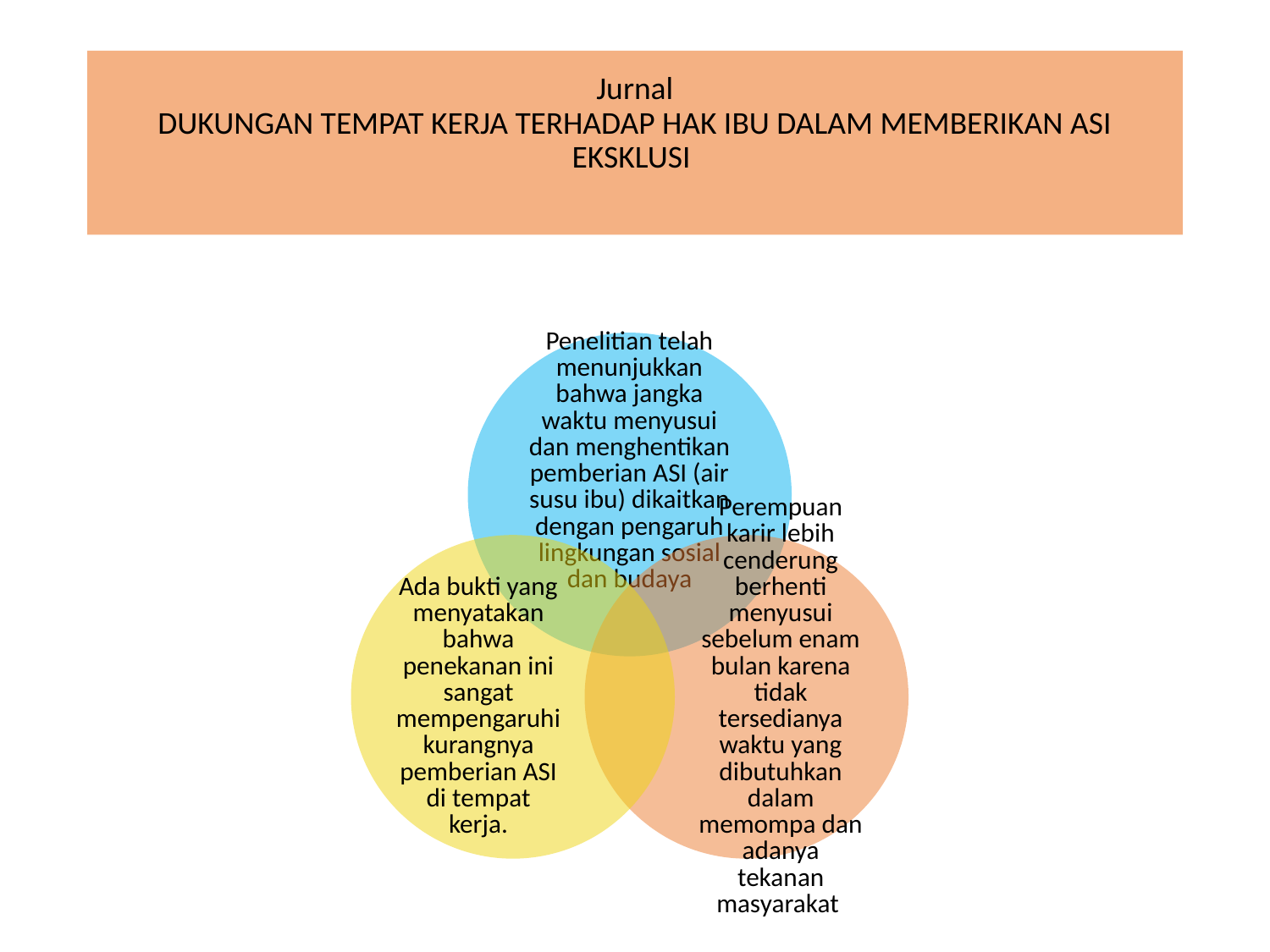

# Jurnal DUKUNGAN TEMPAT KERJA TERHADAP HAK IBU DALAM MEMBERIKAN ASI EKSKLUSI